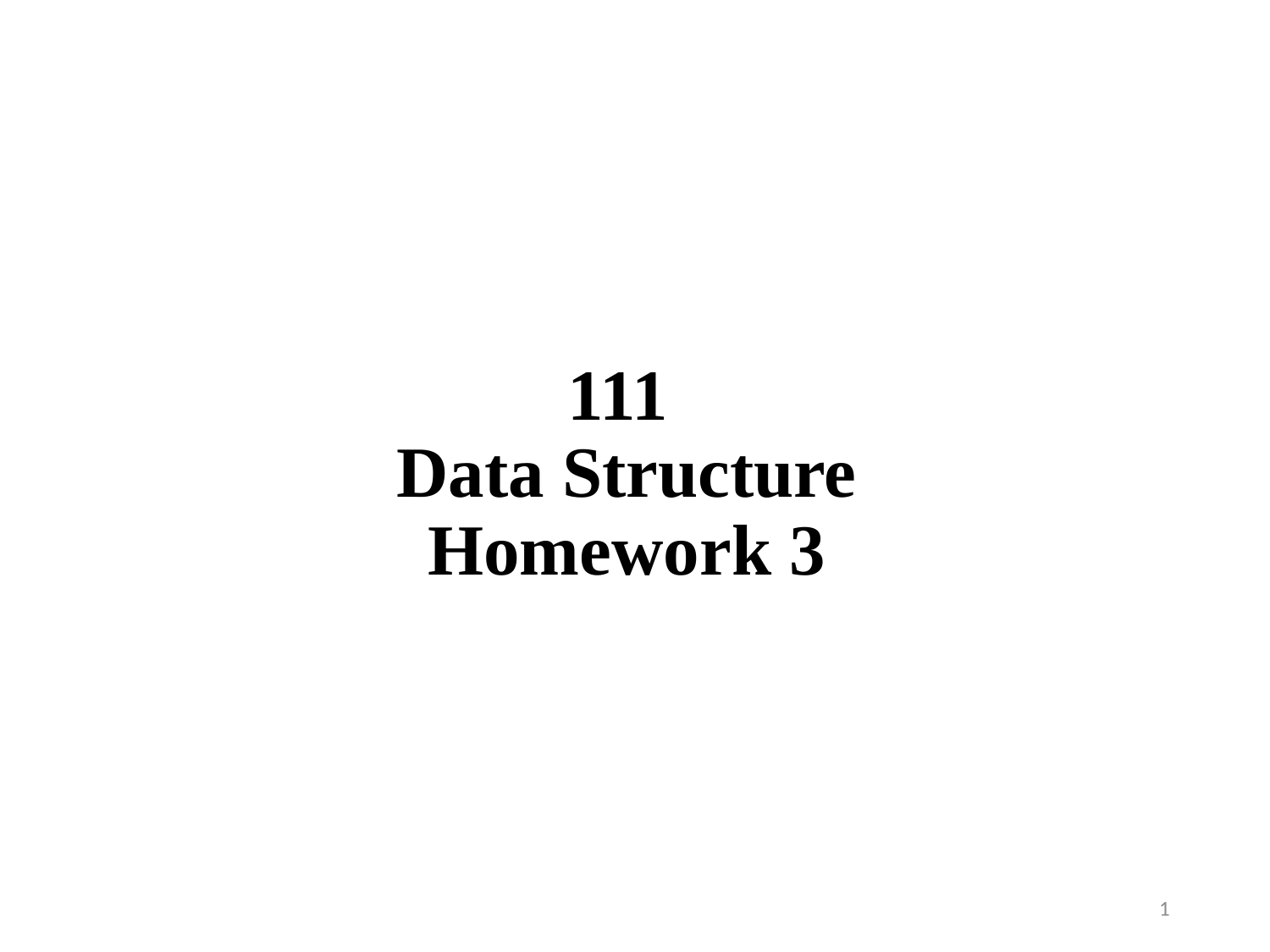

# 111 Data Structure Homework 3
1